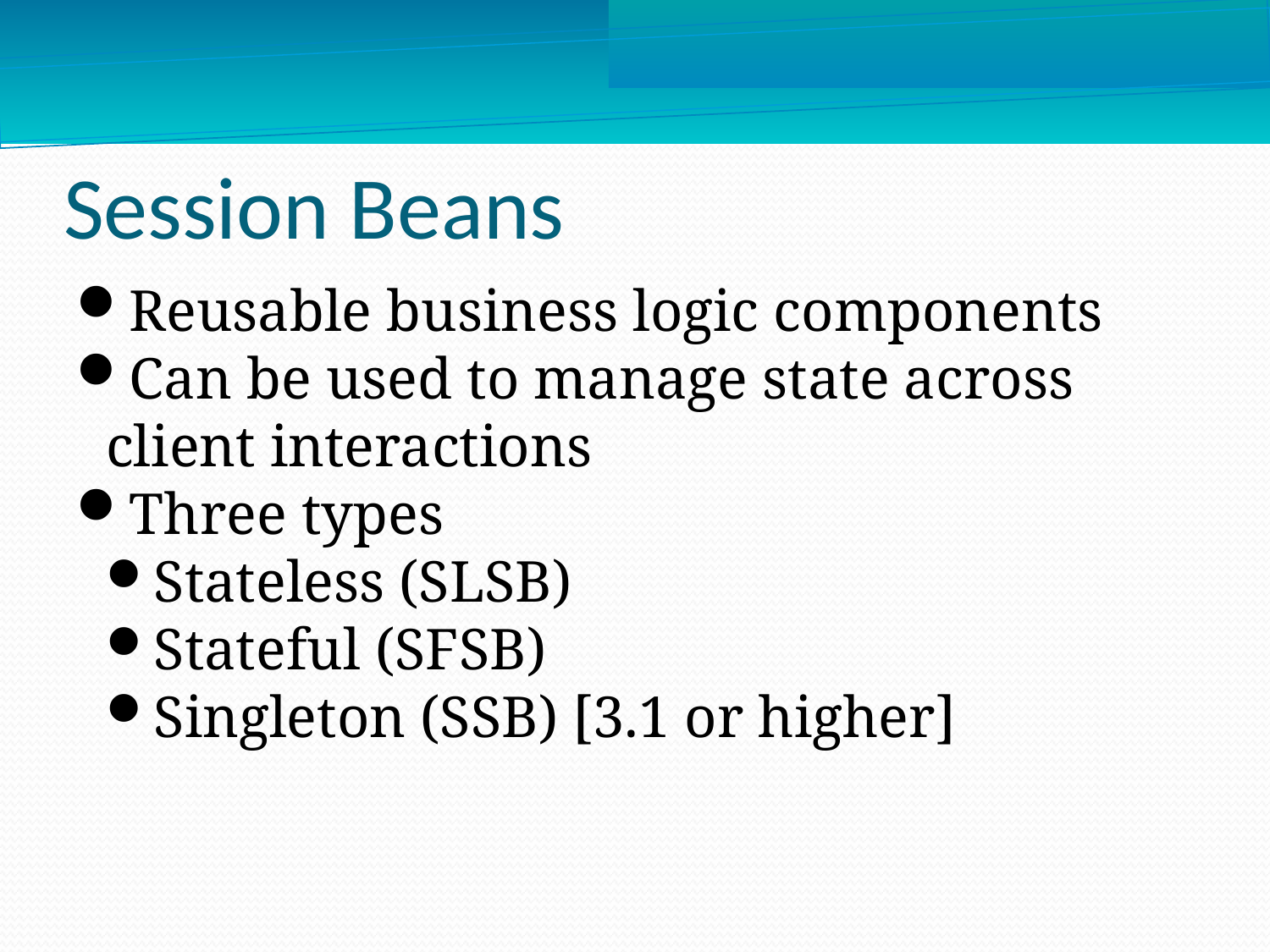

Session Beans
Reusable business logic components
Can be used to manage state across client interactions
Three types
Stateless (SLSB)
Stateful (SFSB)
Singleton (SSB) [3.1 or higher]